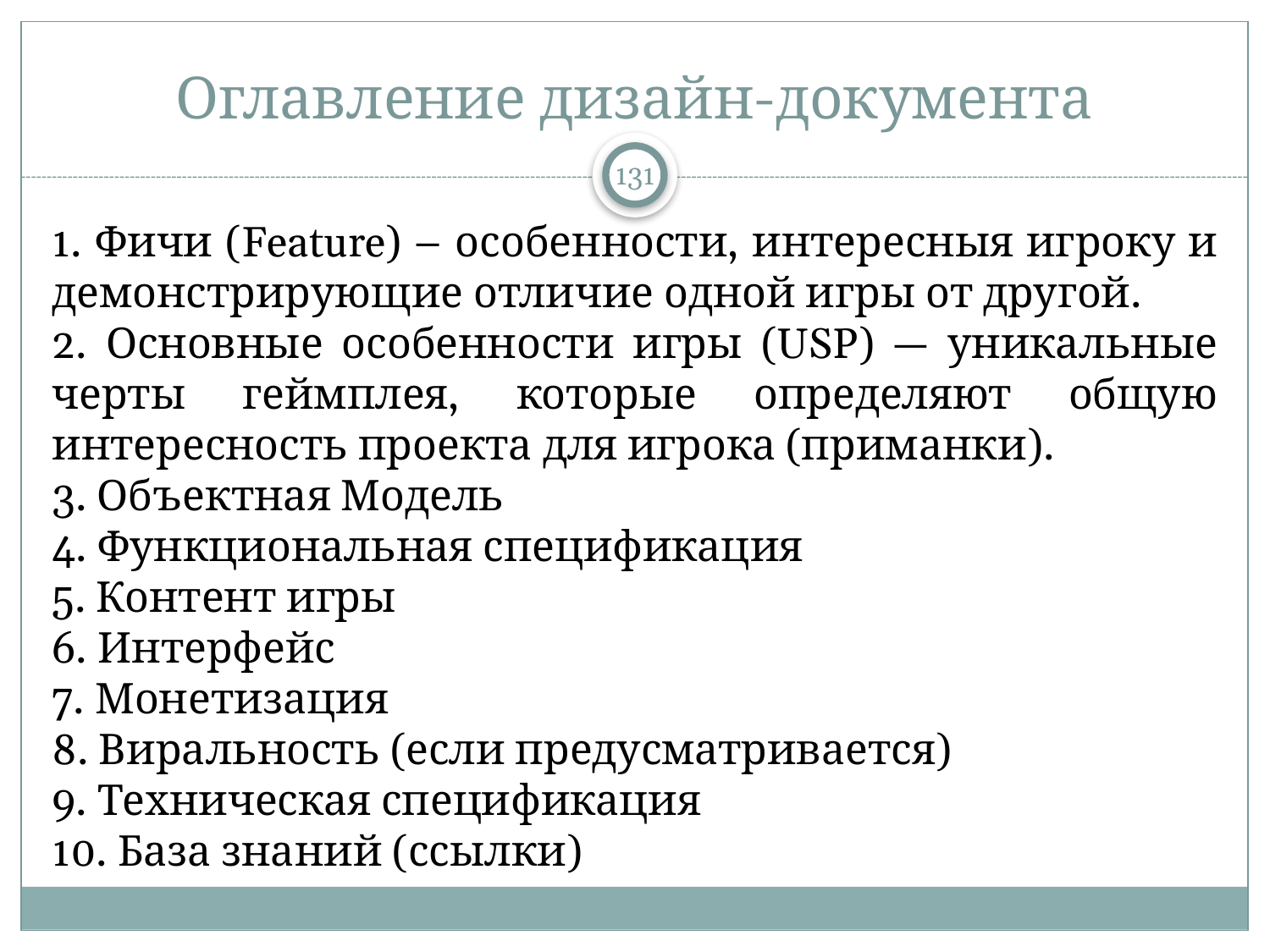

# Оглавление дизайн-документа
131
1. Фичи (Feature) – особенности, интересныя игроку и демонстрирующие отличие одной игры от другой.
2. Основные особенности игры (USP) — уникальные черты геймплея, которые определяют общую интересность проекта для игрока (приманки).
3. Объектная Модель
4. Функциональная спецификация
5. Контент игры
6. Интерфейс
7. Монетизация
8. Виральность (если предусматривается)
9. Техническая спецификация
10. База знаний (ссылки)